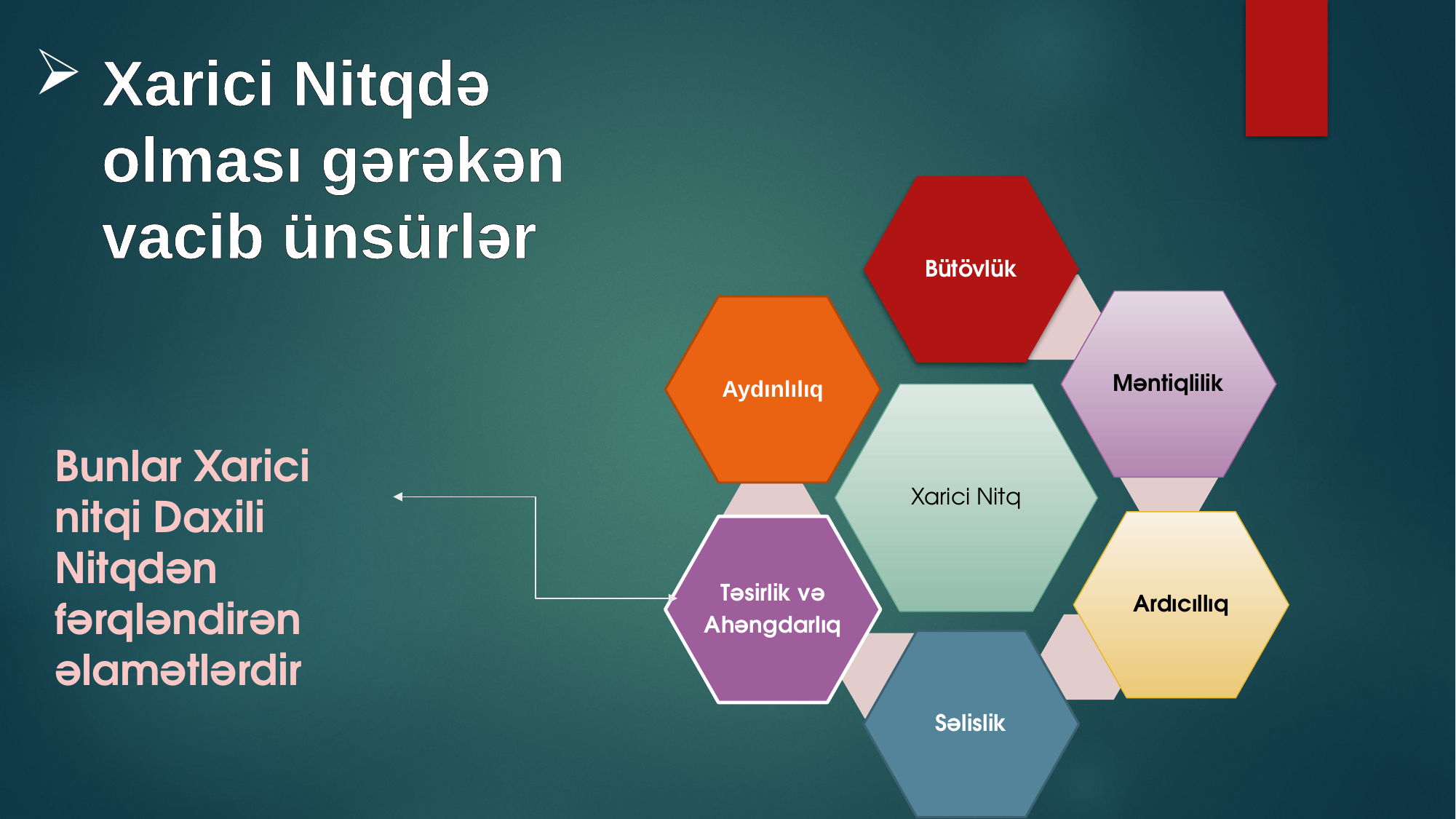

# Xarici Nitqdə olması gərəkən vacib ünsürlər
Xarici Nitq
Bütövlük
Məntiqlilik
Ardıcıllıq
Səlislik
Təsirlik və
Ahəngdarlıq
Aydınlılıq
Bunlar Xarici nitqi Daxili Nitqdən fərqləndirən əlamətlərdir